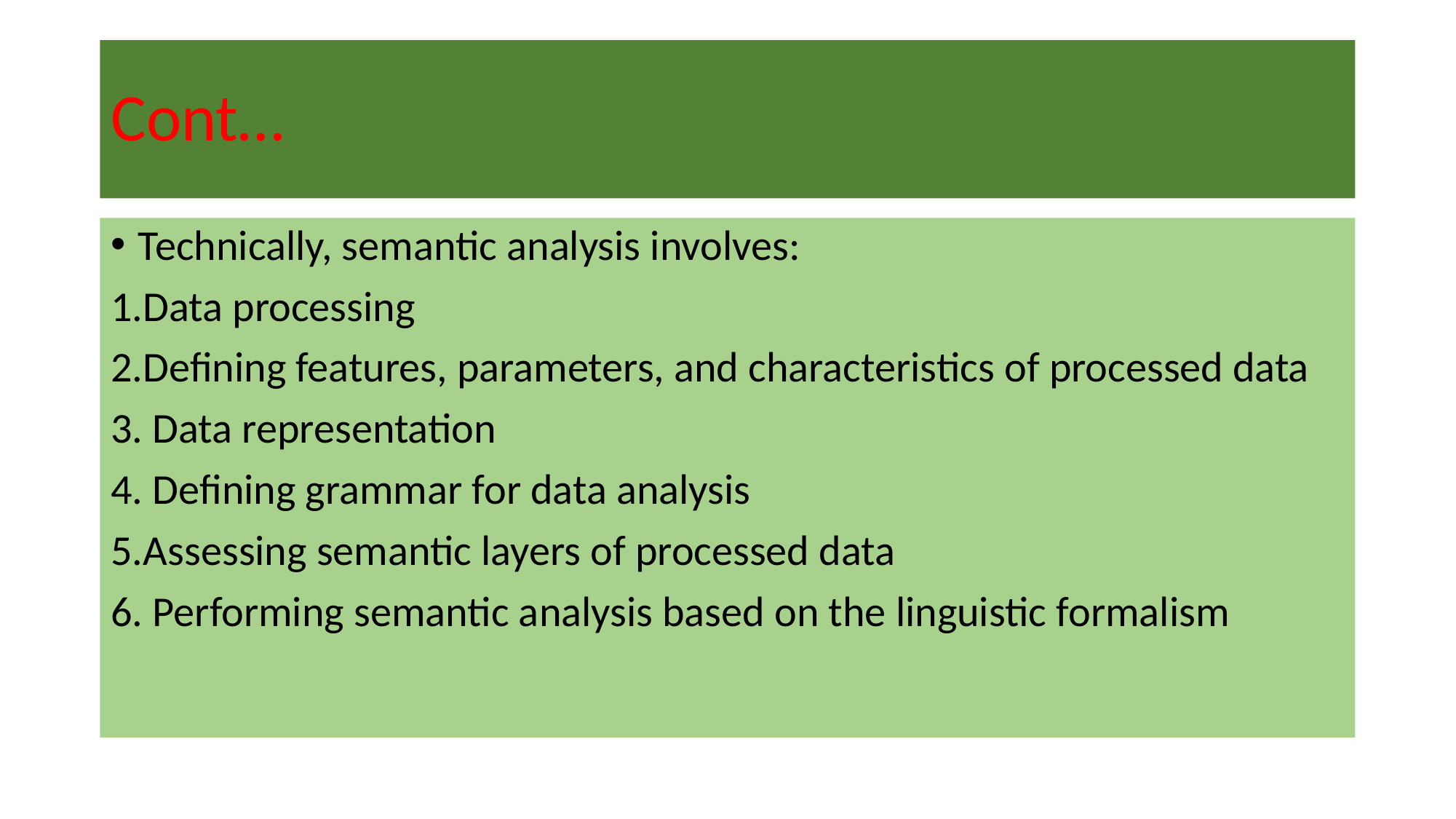

# Cont…
Technically, semantic analysis involves:
1.Data processing
2.Defining features, parameters, and characteristics of processed data
3. Data representation
4. Defining grammar for data analysis
5.Assessing semantic layers of processed data
6. Performing semantic analysis based on the linguistic formalism